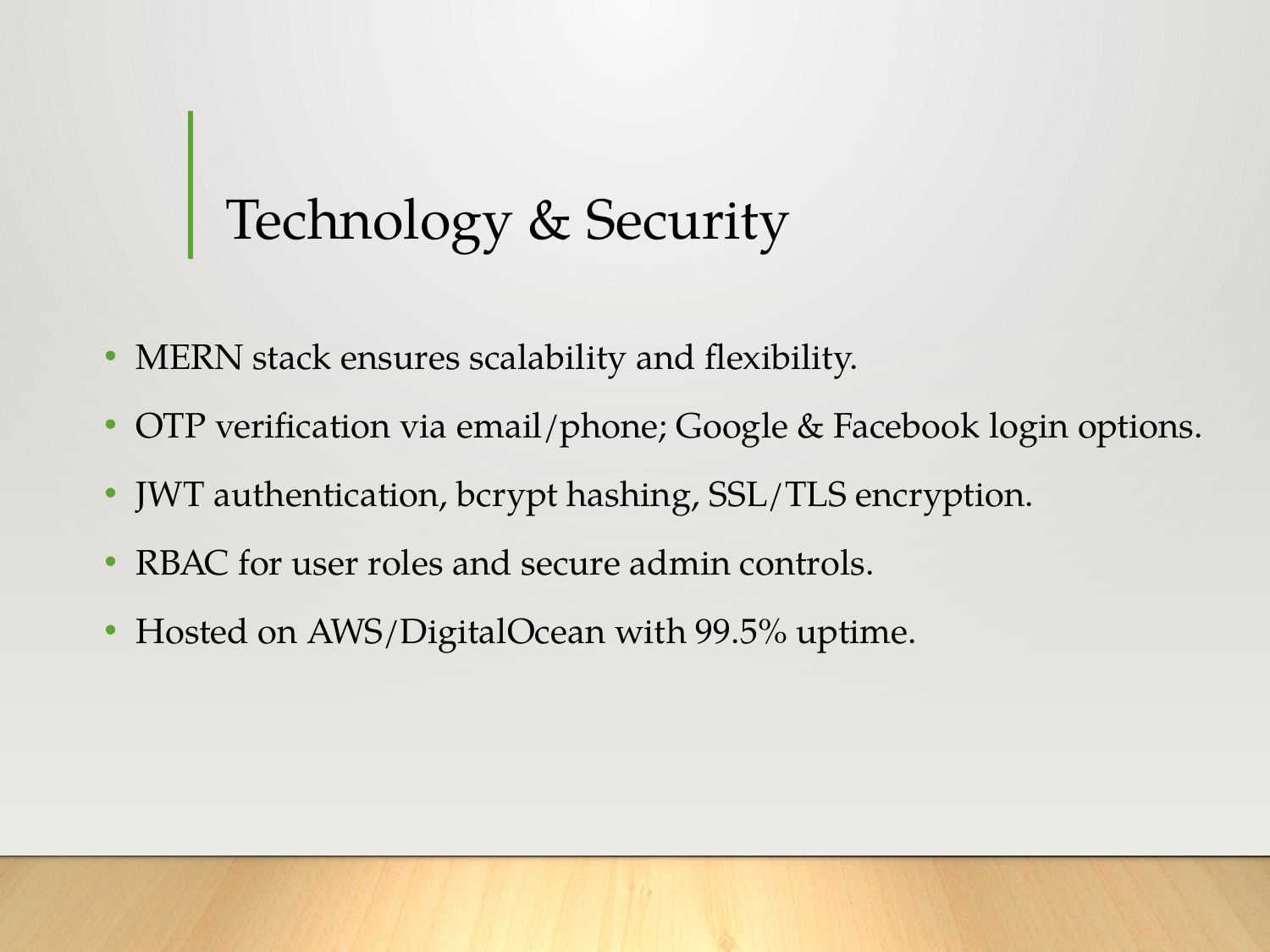

# Technology & Security

MERN stack ensures scalability and flexibility.
OTP verification via email/phone; Google & Facebook login options.
JWT authentication, bcrypt hashing, SSL/TLS encryption.
RBAC for user roles and secure admin controls.
Hosted on AWS/DigitalOcean with 99.5% uptime.